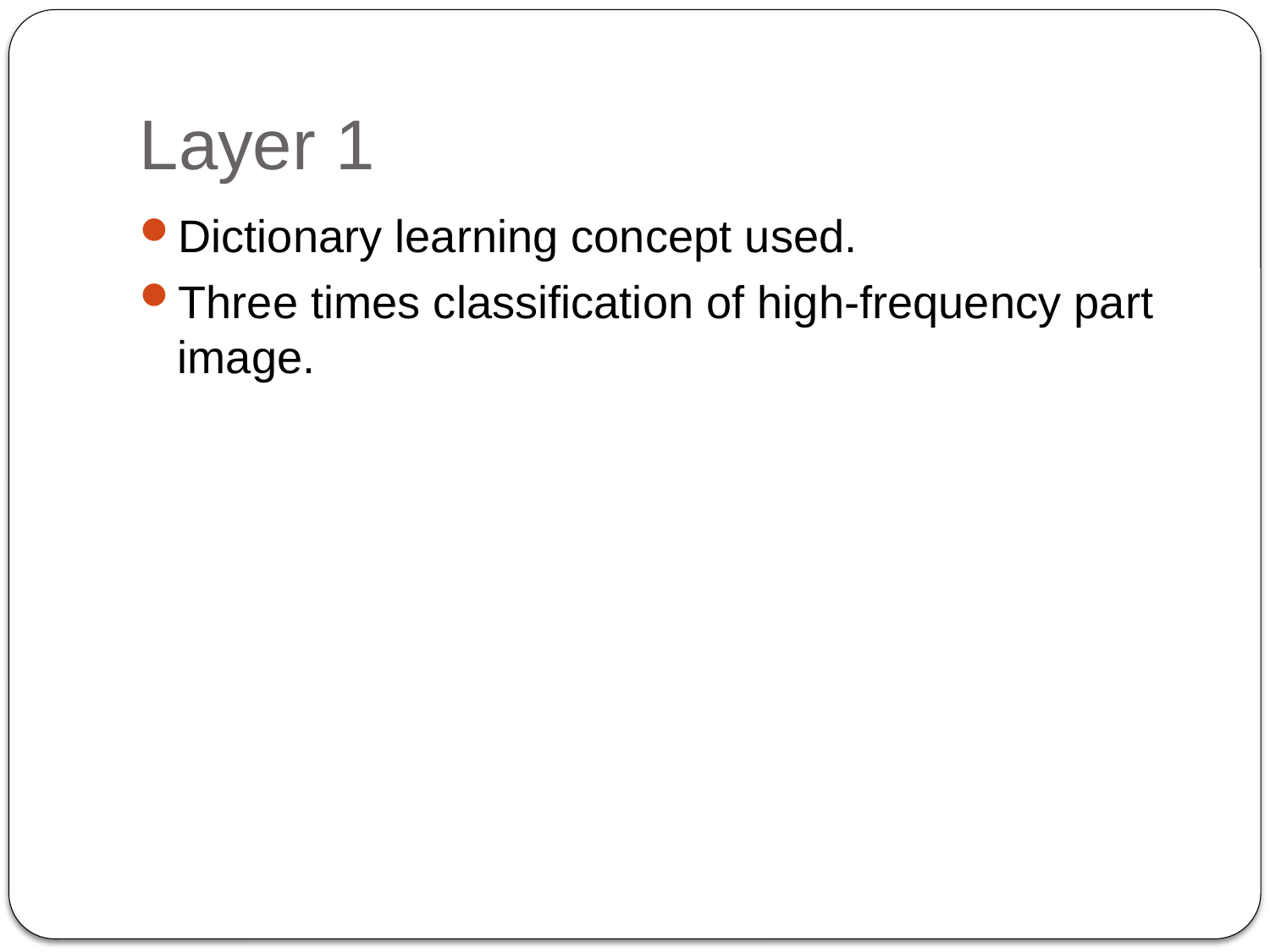

# Layer 1
Dictionary learning concept used.
Three times classification of high-frequency part image.